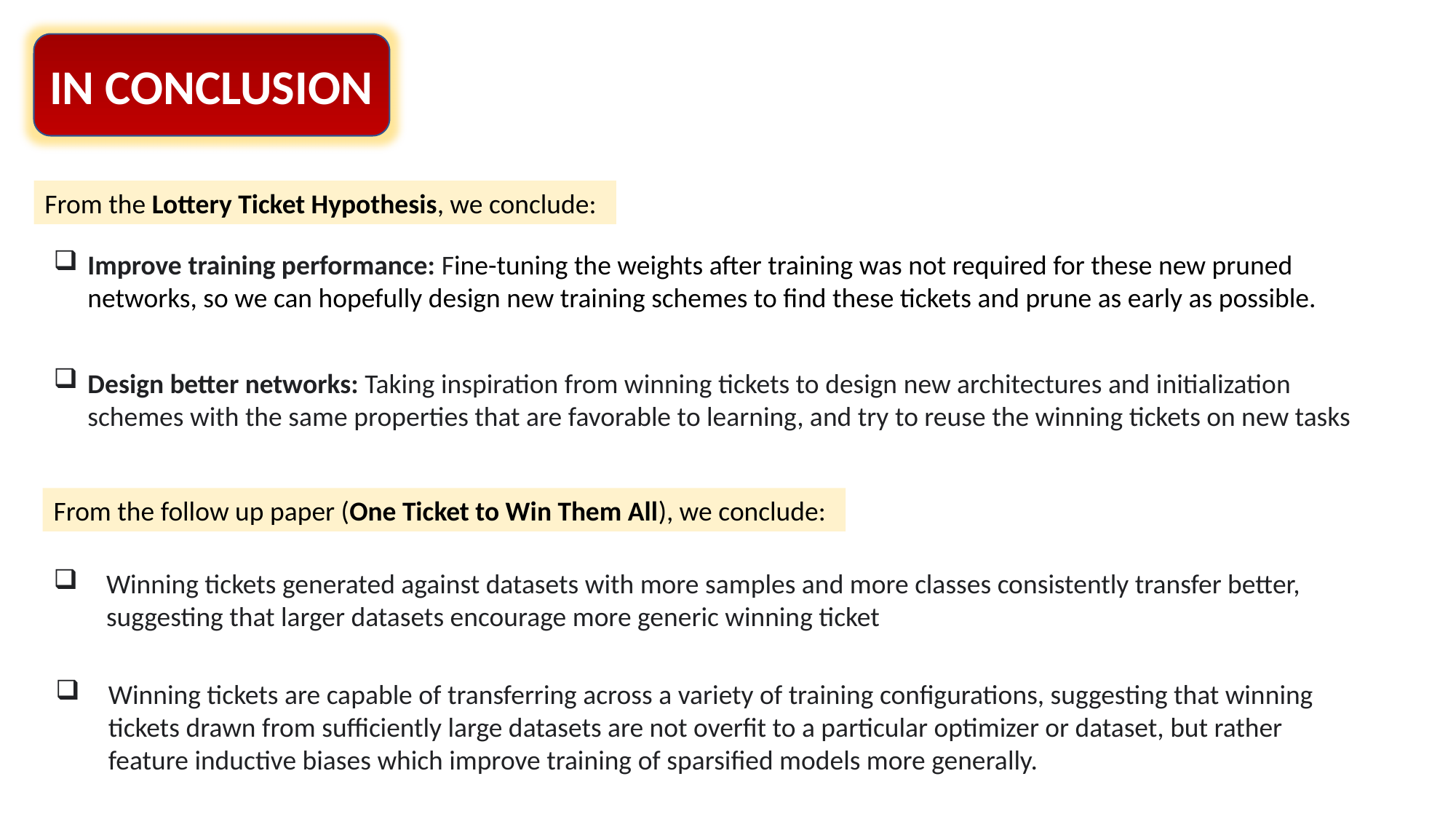

IN CONCLUSION
From the Lottery Ticket Hypothesis, we conclude:
Improve training performance: Fine-tuning the weights after training was not required for these new pruned networks, so we can hopefully design new training schemes to find these tickets and prune as early as possible.
Design better networks: Taking inspiration from winning tickets to design new architectures and initialization schemes with the same properties that are favorable to learning, and try to reuse the winning tickets on new tasks
From the follow up paper (One Ticket to Win Them All), we conclude:
Winning tickets generated against datasets with more samples and more classes consistently transfer better, suggesting that larger datasets encourage more generic winning ticket
Winning tickets are capable of transferring across a variety of training configurations, suggesting that winning tickets drawn from sufficiently large datasets are not overfit to a particular optimizer or dataset, but rather feature inductive biases which improve training of sparsified models more generally.